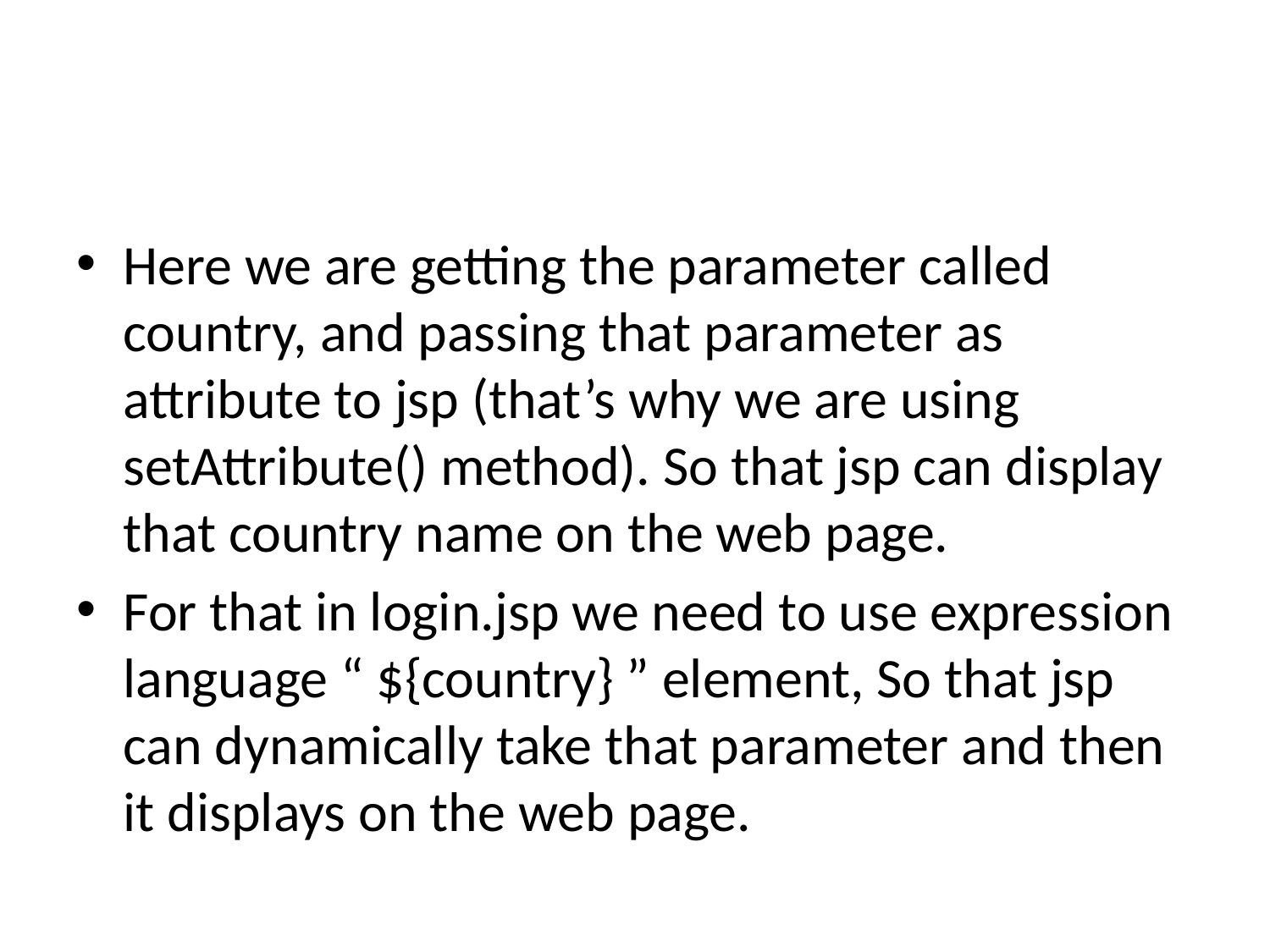

#
Here we are getting the parameter called country, and passing that parameter as attribute to jsp (that’s why we are using setAttribute() method). So that jsp can display that country name on the web page.
For that in login.jsp we need to use expression language “ ${country} ” element, So that jsp can dynamically take that parameter and then it displays on the web page.